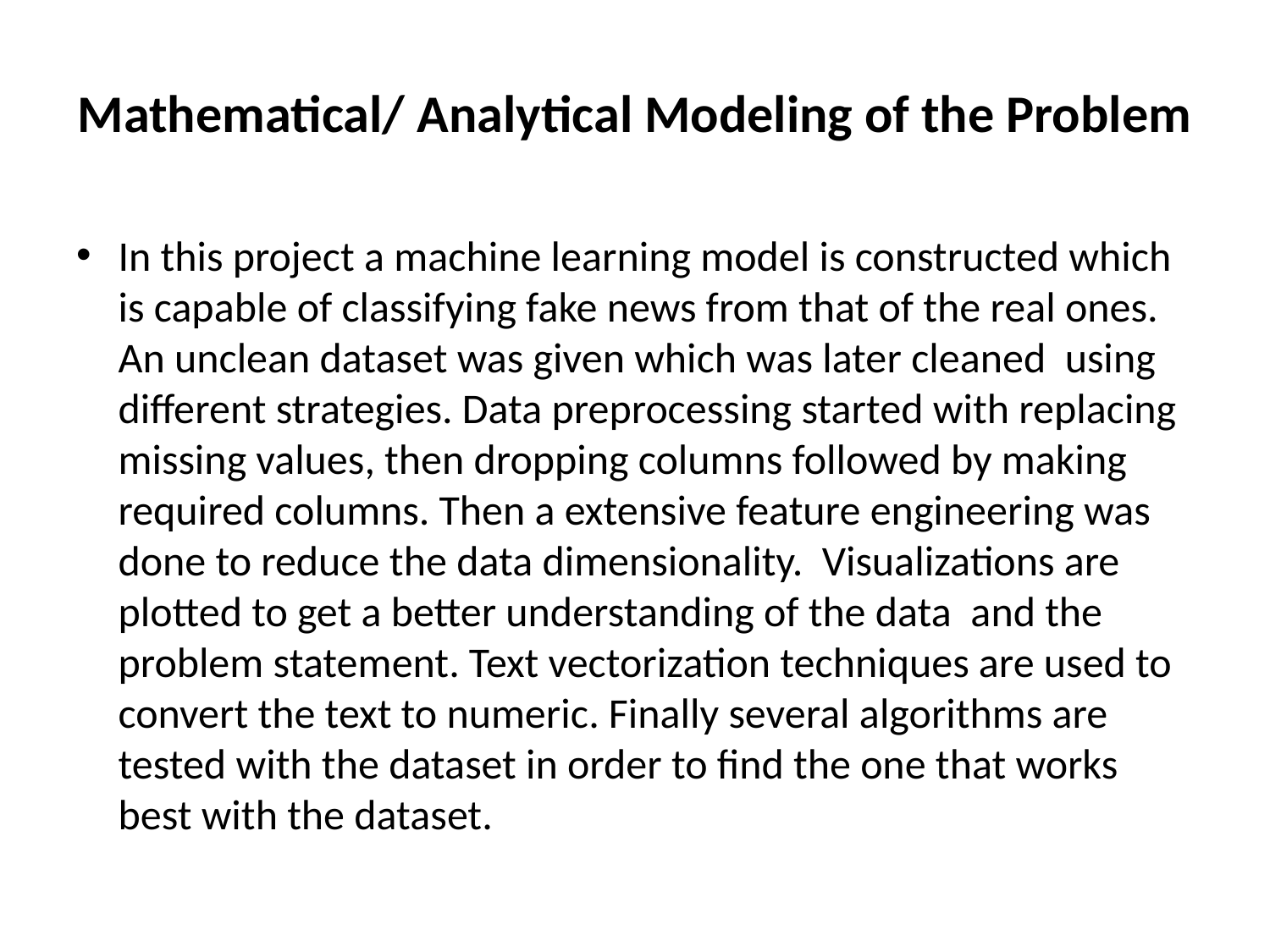

# Mathematical/ Analytical Modeling of the Problem
In this project a machine learning model is constructed which is capable of classifying fake news from that of the real ones. An unclean dataset was given which was later cleaned  using  different strategies. Data preprocessing started with replacing missing values, then dropping columns followed by making required columns. Then a extensive feature engineering was done to reduce the data dimensionality.  Visualizations are plotted to get a better understanding of the data  and the problem statement. Text vectorization techniques are used to convert the text to numeric. Finally several algorithms are tested with the dataset in order to find the one that works best with the dataset.